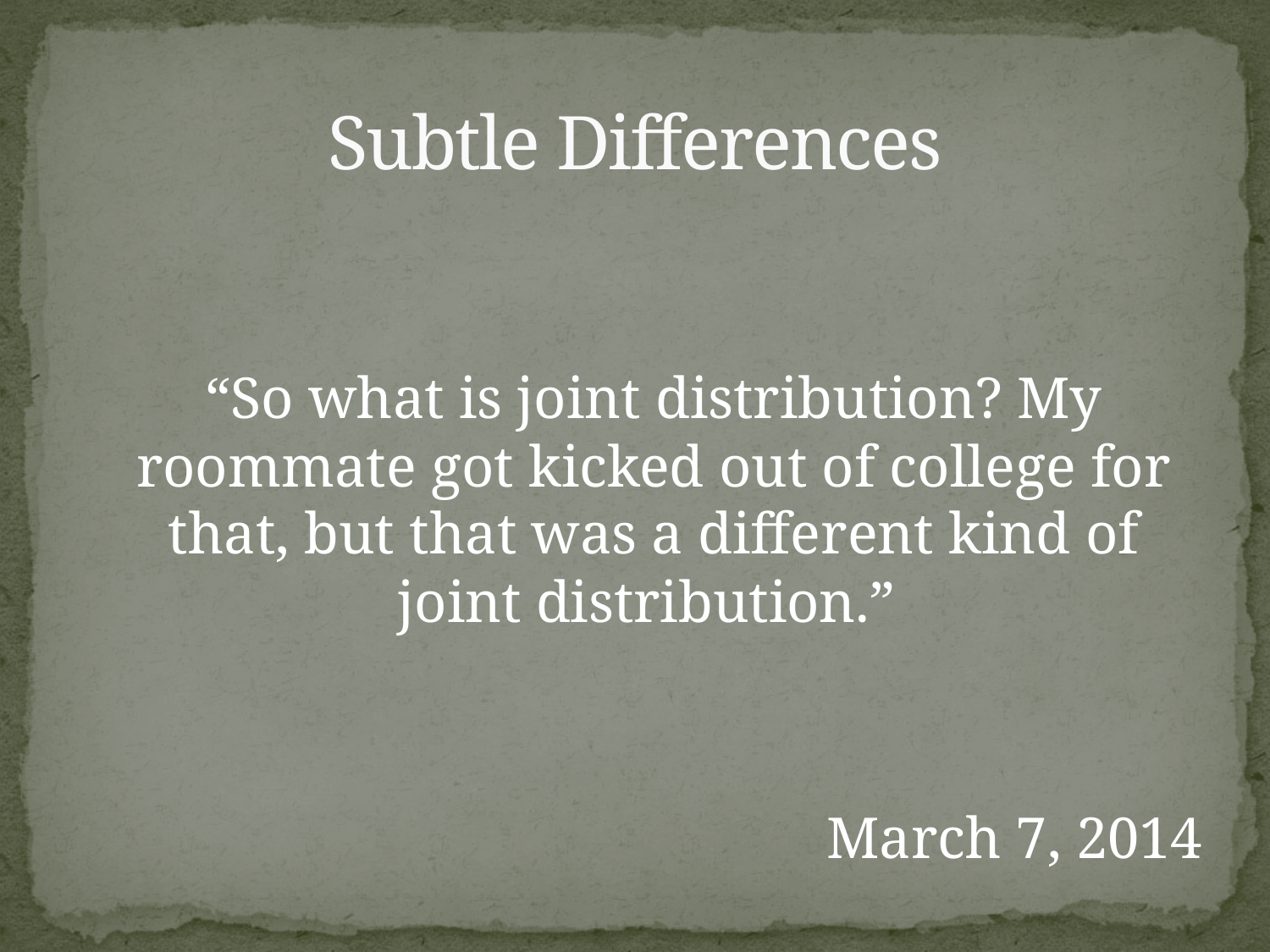

# Subtle Differences
	“So what is joint distribution? My roommate got kicked out of college for that, but that was a different kind of joint distribution.”
March 7, 2014